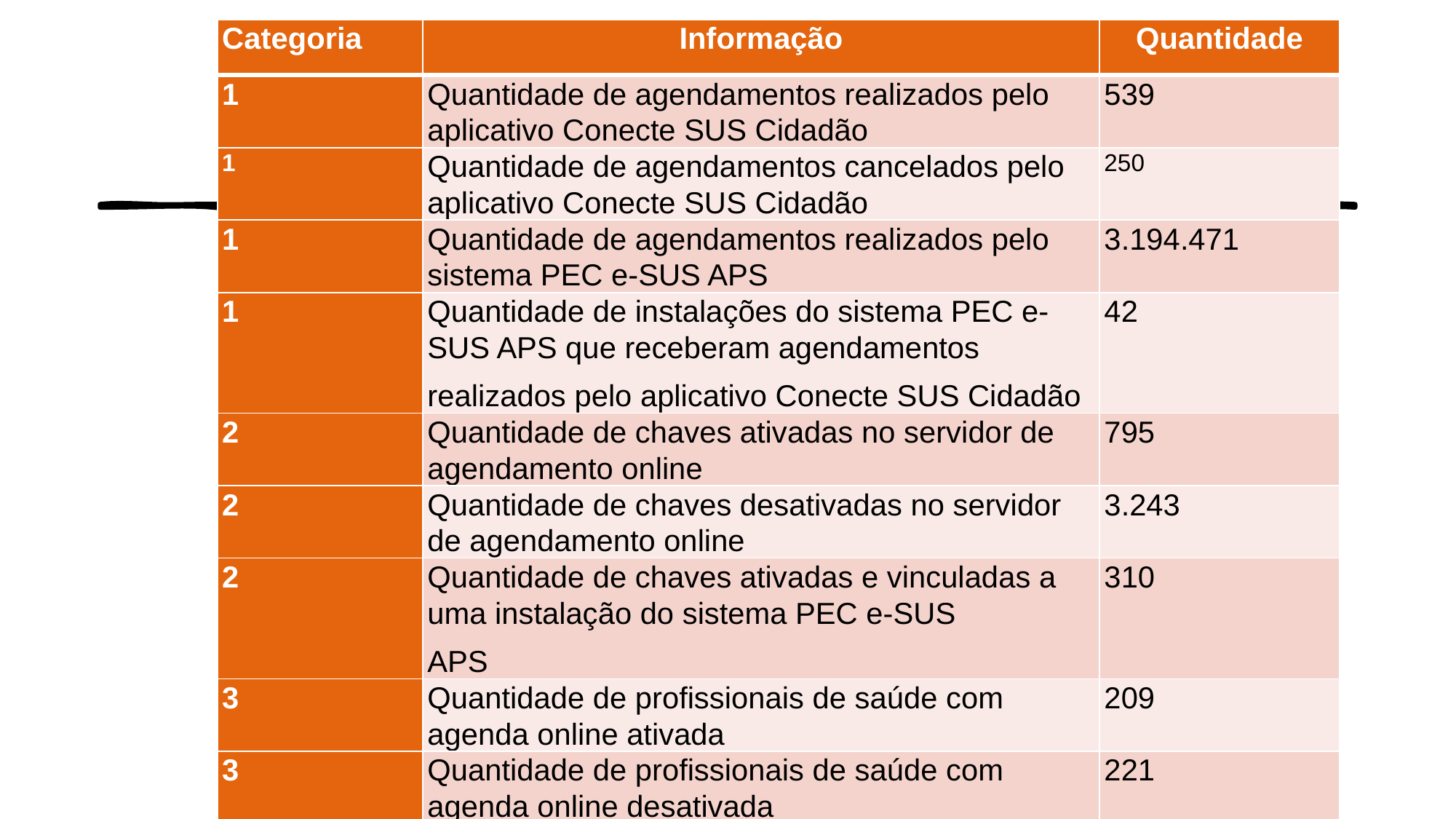

| Categoria | Informação | Quantidade |
| --- | --- | --- |
| 1 | Quantidade de agendamentos realizados pelo aplicativo Conecte SUS Cidadão | 539 |
| 1 | Quantidade de agendamentos cancelados pelo aplicativo Conecte SUS Cidadão | 250 |
| 1 | Quantidade de agendamentos realizados pelo sistema PEC e-SUS APS | 3.194.471 |
| 1 | Quantidade de instalações do sistema PEC e-SUS APS que receberam agendamentos realizados pelo aplicativo Conecte SUS Cidadão | 42 |
| 2 | Quantidade de chaves ativadas no servidor de agendamento online | 795 |
| 2 | Quantidade de chaves desativadas no servidor de agendamento online | 3.243 |
| 2 | Quantidade de chaves ativadas e vinculadas a uma instalação do sistema PEC e-SUS APS | 310 |
| 3 | Quantidade de profissionais de saúde com agenda online ativada | 209 |
| 3 | Quantidade de profissionais de saúde com agenda online desativada | 221 |
| 3 | Quantidade de profissionais de saúde com agenda online ativada e configurada para receber agendamentos do aplicativo Conecte SUS Cidadão | 205 |
| 3 | Quantidade de horários semanais disponíveis para agendamentos a partir do aplicativo Conecte SUS Cidadão | 7.648 |
#